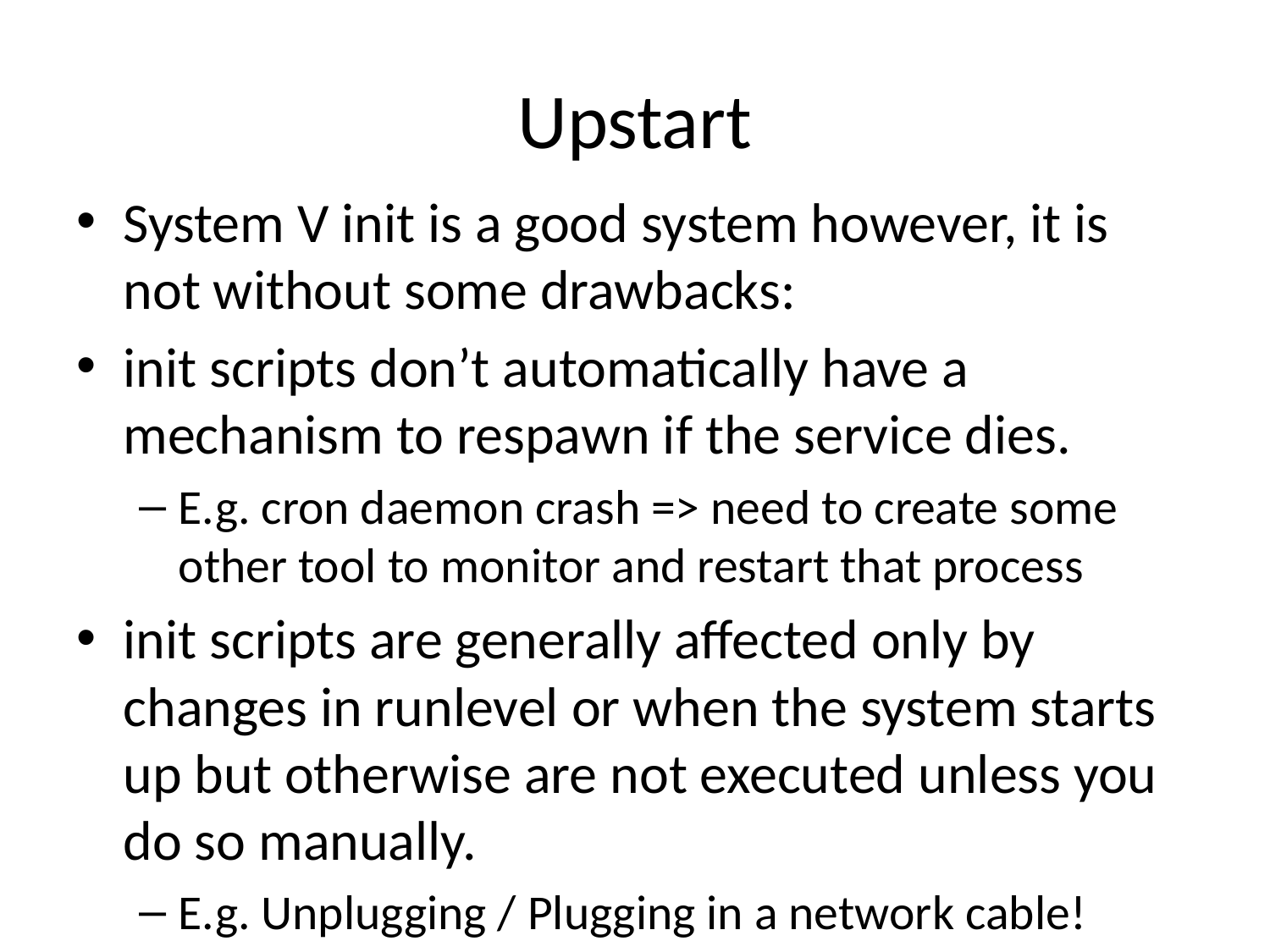

# Upstart
System V init is a good system however, it is not without some drawbacks:
init scripts don’t automatically have a mechanism to respawn if the service dies.
E.g. cron daemon crash => need to create some other tool to monitor and restart that process
init scripts are generally affected only by changes in runlevel or when the system starts up but otherwise are not executed unless you do so manually.
E.g. Unplugging / Plugging in a network cable!